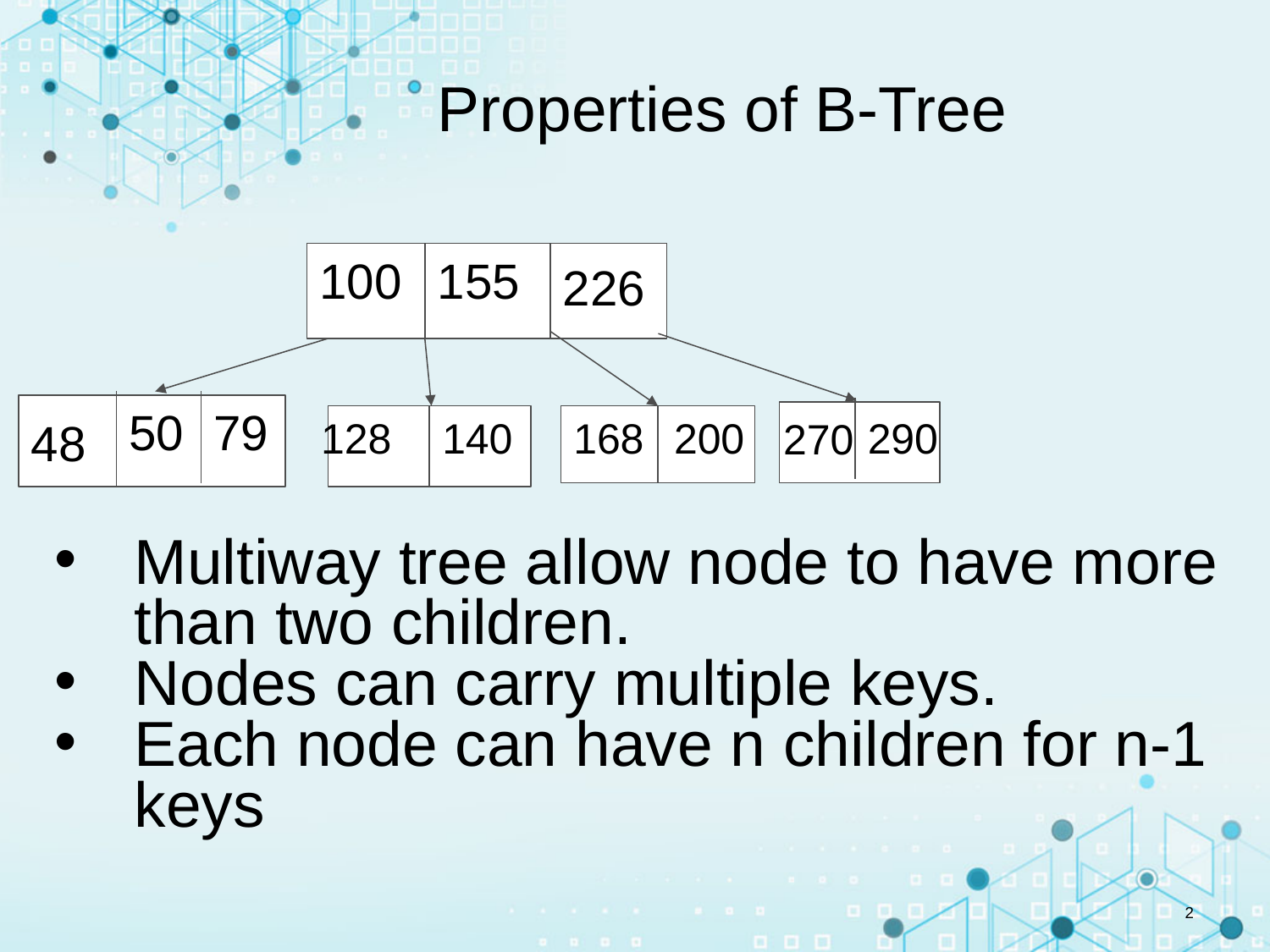

# Properties of B-Tree

100
155
226

50
79

48
128

140

168
200
290
270
Multiway tree allow node to have more than two children.
Nodes can carry multiple keys.
Each node can have n children for n-1 keys
2